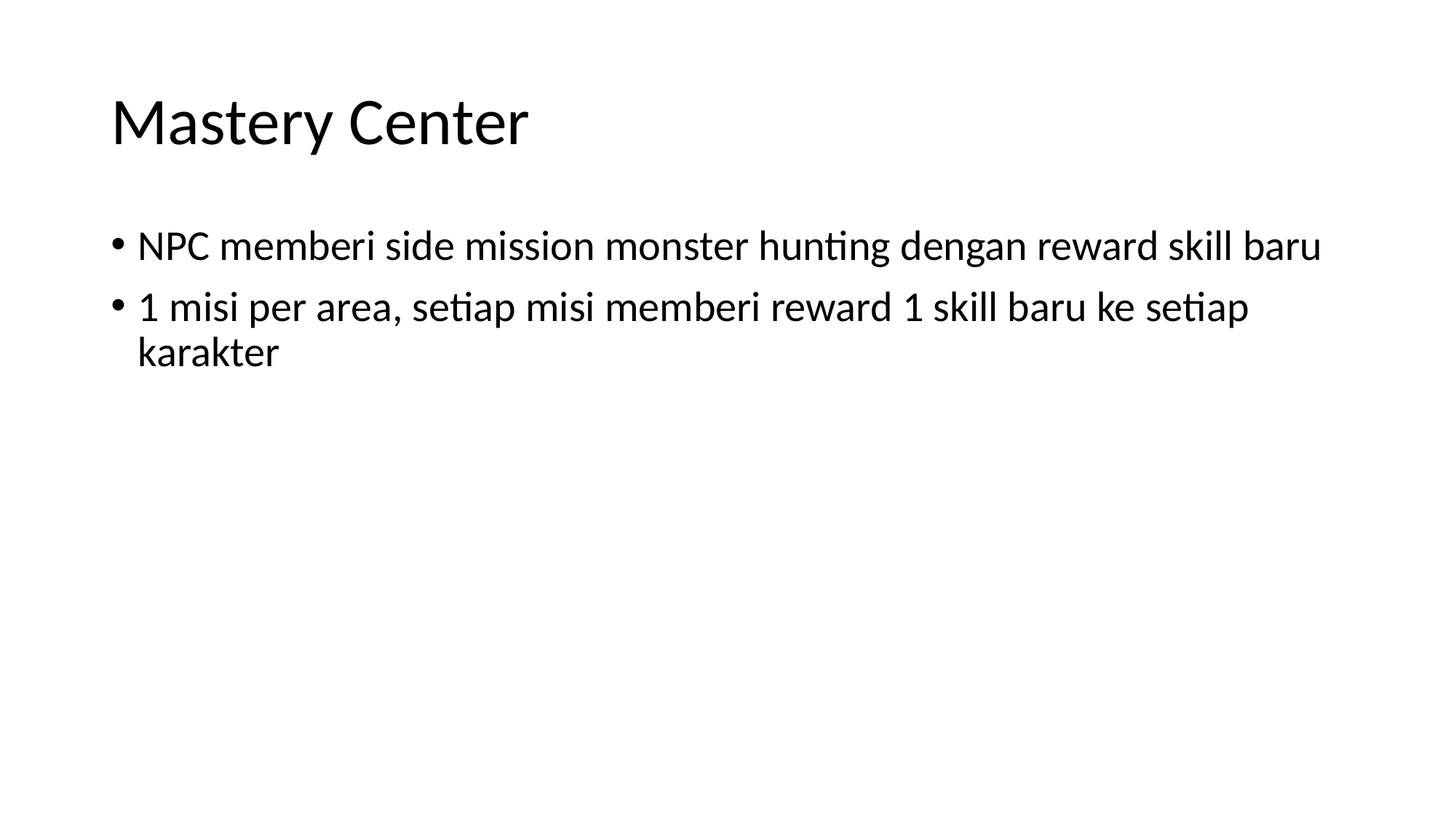

# Mastery Center
NPC memberi side mission monster hunting dengan reward skill baru
1 misi per area, setiap misi memberi reward 1 skill baru ke setiap karakter